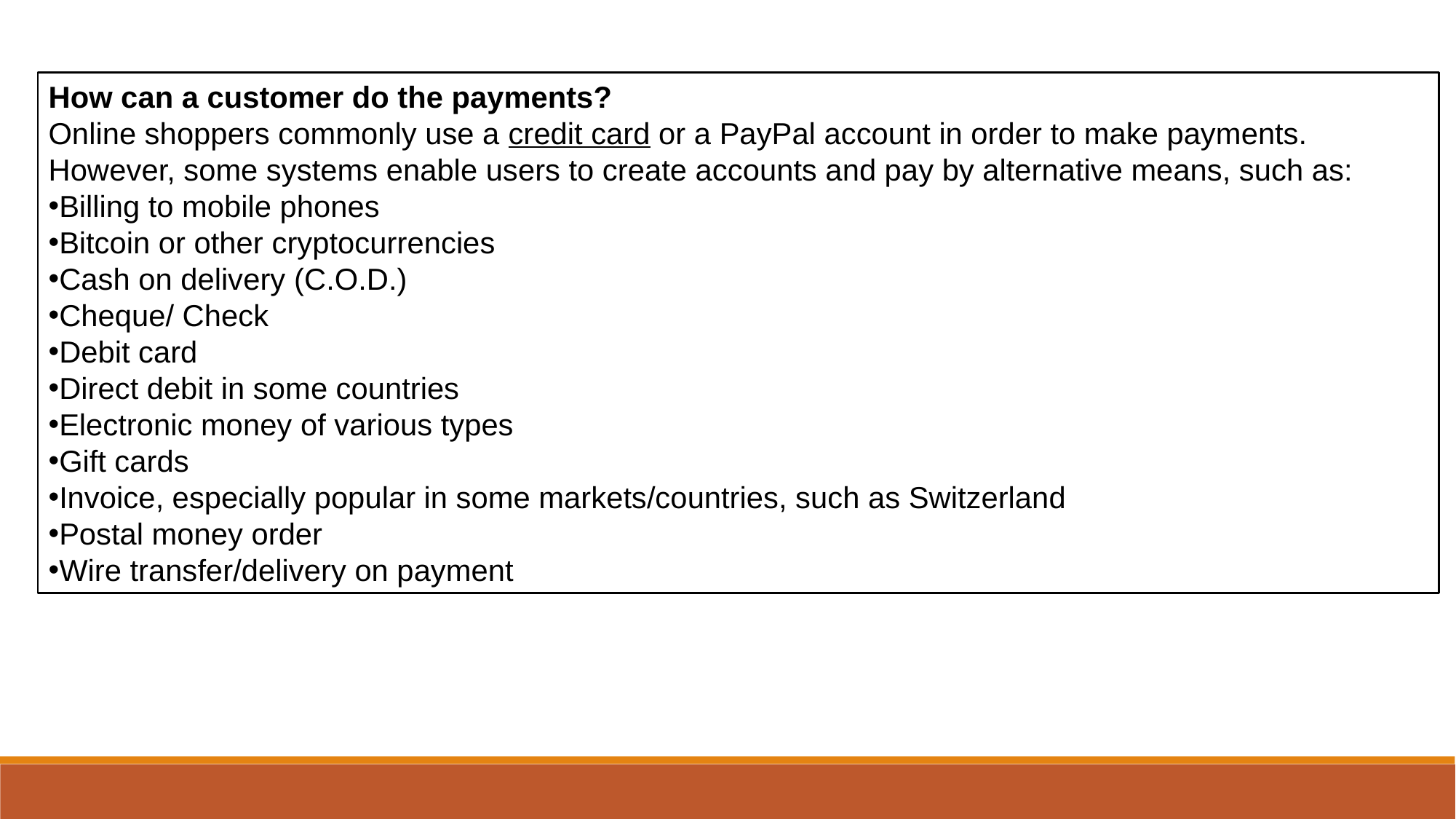

How can a customer do the payments?
Online shoppers commonly use a credit card or a PayPal account in order to make payments. However, some systems enable users to create accounts and pay by alternative means, such as:
Billing to mobile phones
Bitcoin or other cryptocurrencies
Cash on delivery (C.O.D.)
Cheque/ Check
Debit card
Direct debit in some countries
Electronic money of various types
Gift cards
Invoice, especially popular in some markets/countries, such as Switzerland
Postal money order
Wire transfer/delivery on payment